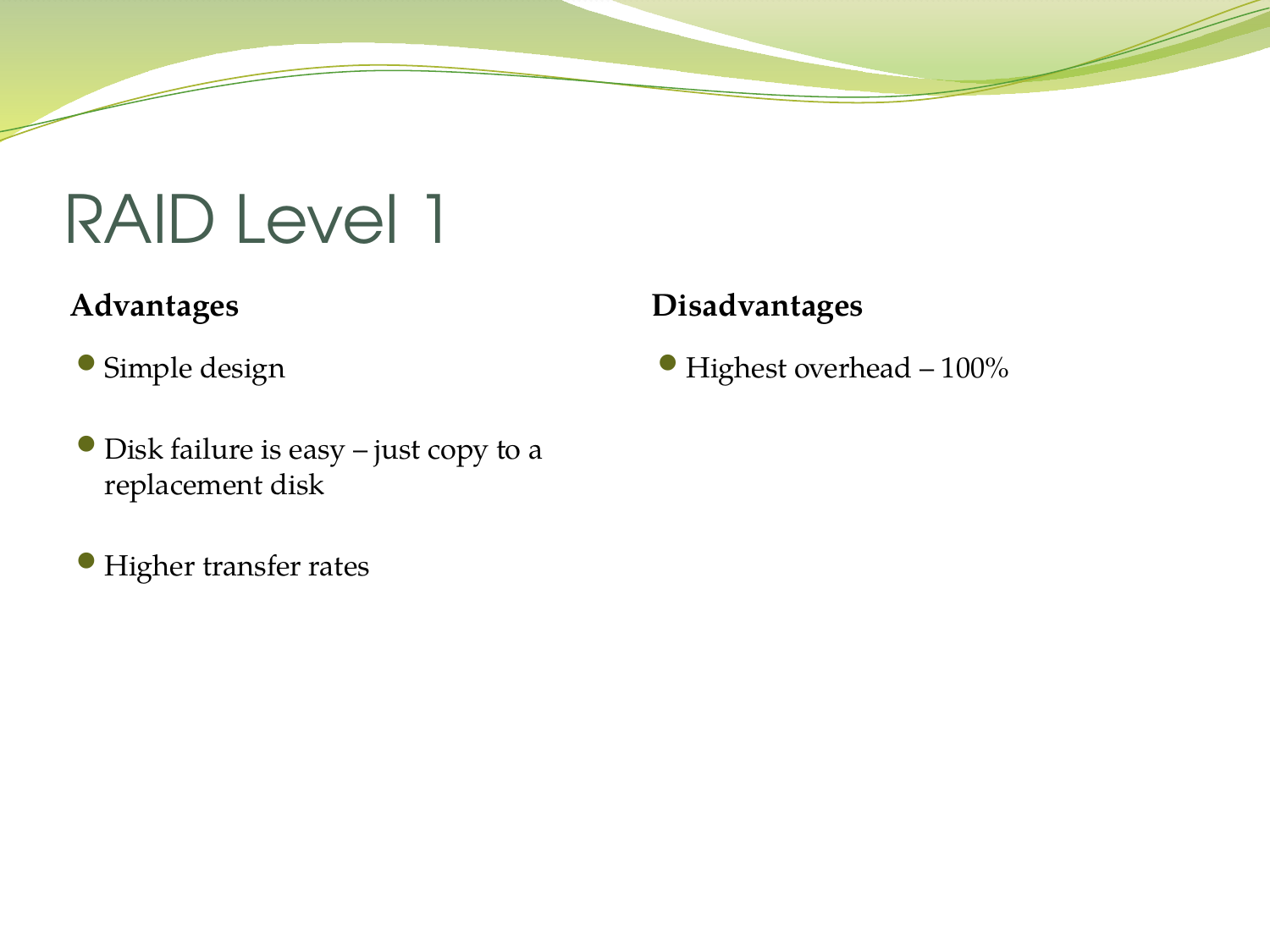

# RAID Level 1
Advantages
Disadvantages
Simple design

Disk failure is easy – just copy to a replacement disk

Higher transfer rates
Highest overhead – 100%